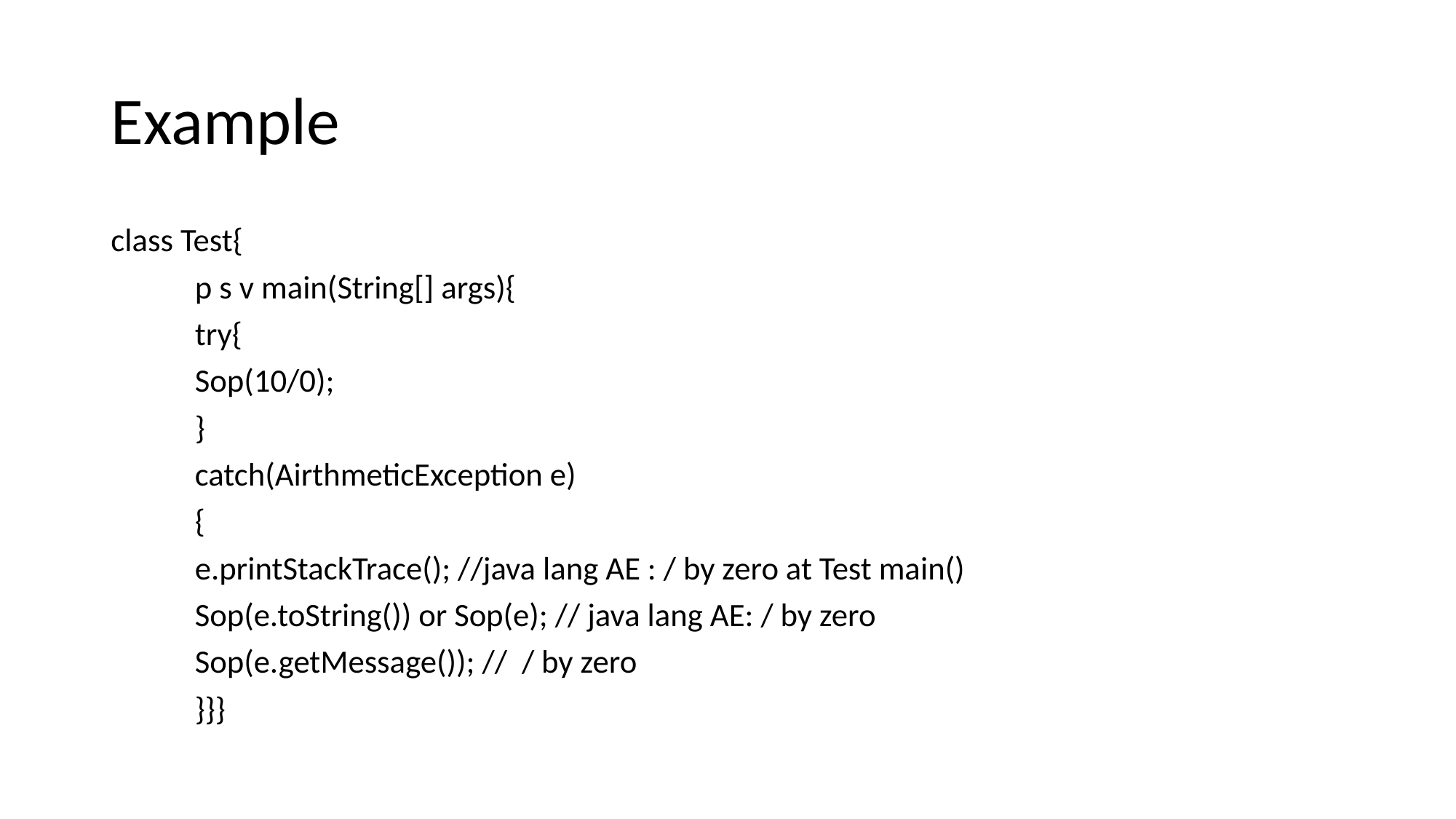

# Example
class Test{
	p s v main(String[] args){
		try{
			Sop(10/0);
		}
		catch(AirthmeticException e)
		{
			e.printStackTrace(); //java lang AE : / by zero at Test main()
			Sop(e.toString()) or Sop(e); // java lang AE: / by zero
			Sop(e.getMessage()); //  / by zero
		}}}